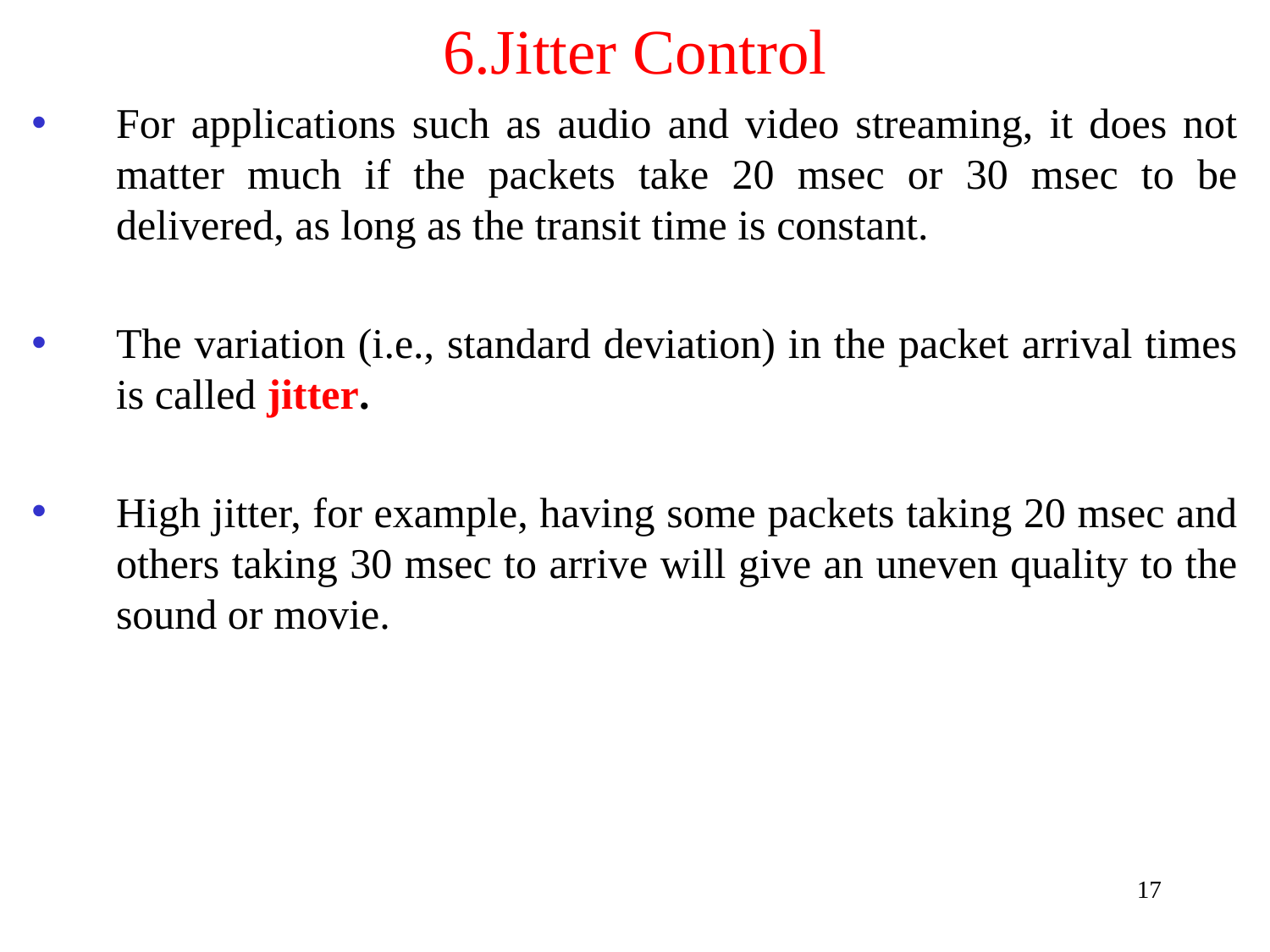

# 6.Jitter Control
For applications such as audio and video streaming, it does not matter much if the packets take 20 msec or 30 msec to be delivered, as long as the transit time is constant.

The variation (i.e., standard deviation) in the packet arrival times is called jitter.

High jitter, for example, having some packets taking 20 msec and others taking 30 msec to arrive will give an uneven quality to the sound or movie.
17